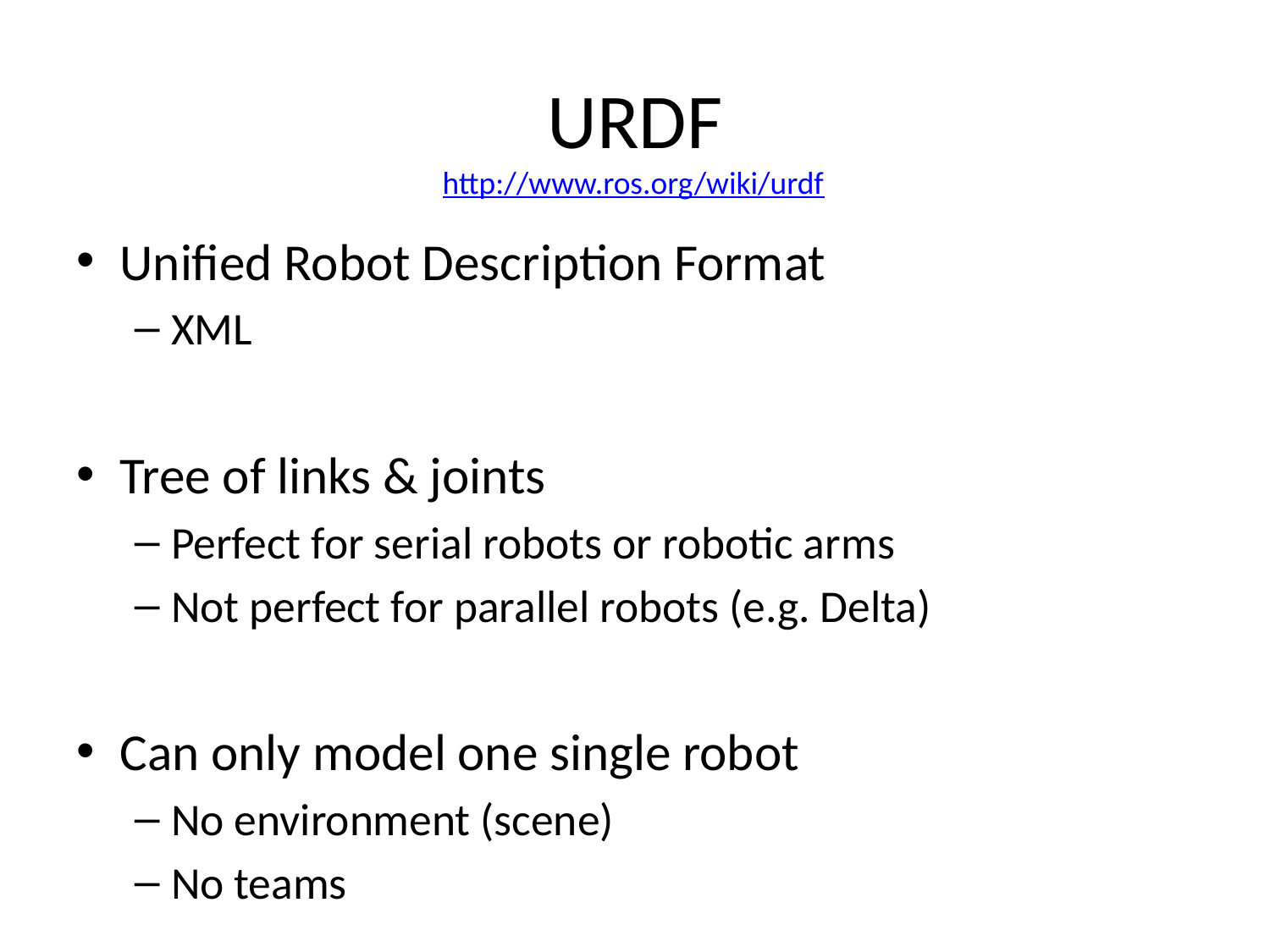

# URDF
http://www.ros.org/wiki/urdf
Unified Robot Description Format
XML

Tree of links & joints
Perfect for serial robots or robotic arms
Not perfect for parallel robots (e.g. Delta)

Can only model one single robot
No environment (scene)
No teams